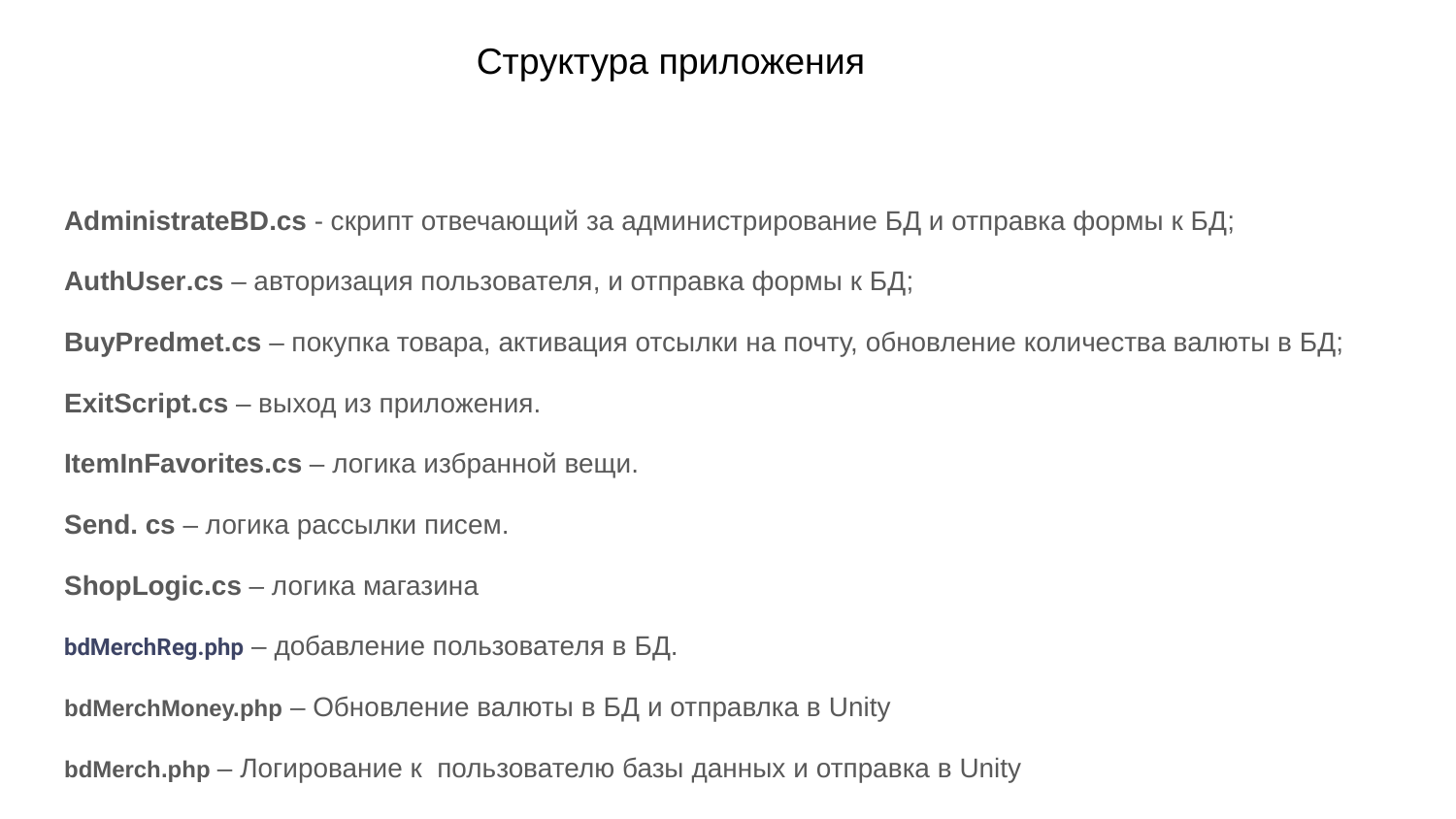

Структура приложения
#
AdministrateBD.cs - скрипт отвечающий за администрирование БД и отправка формы к БД;
AuthUser.cs – авторизация пользователя, и отправка формы к БД;
BuyPredmet.cs – покупка товара, активация отсылки на почту, обновление количества валюты в БД;
ExitScript.cs – выход из приложения.
ItemInFavorites.cs – логика избранной вещи.
Send. cs – логика рассылки писем.
ShopLogic.cs – логика магазина
bdMerchReg.php – добавление пользователя в БД.
bdMerchMoney.php – Обновление валюты в БД и отправлка в Unity
bdMerch.php – Логирование к  пользователю базы данных и отправка в Unity